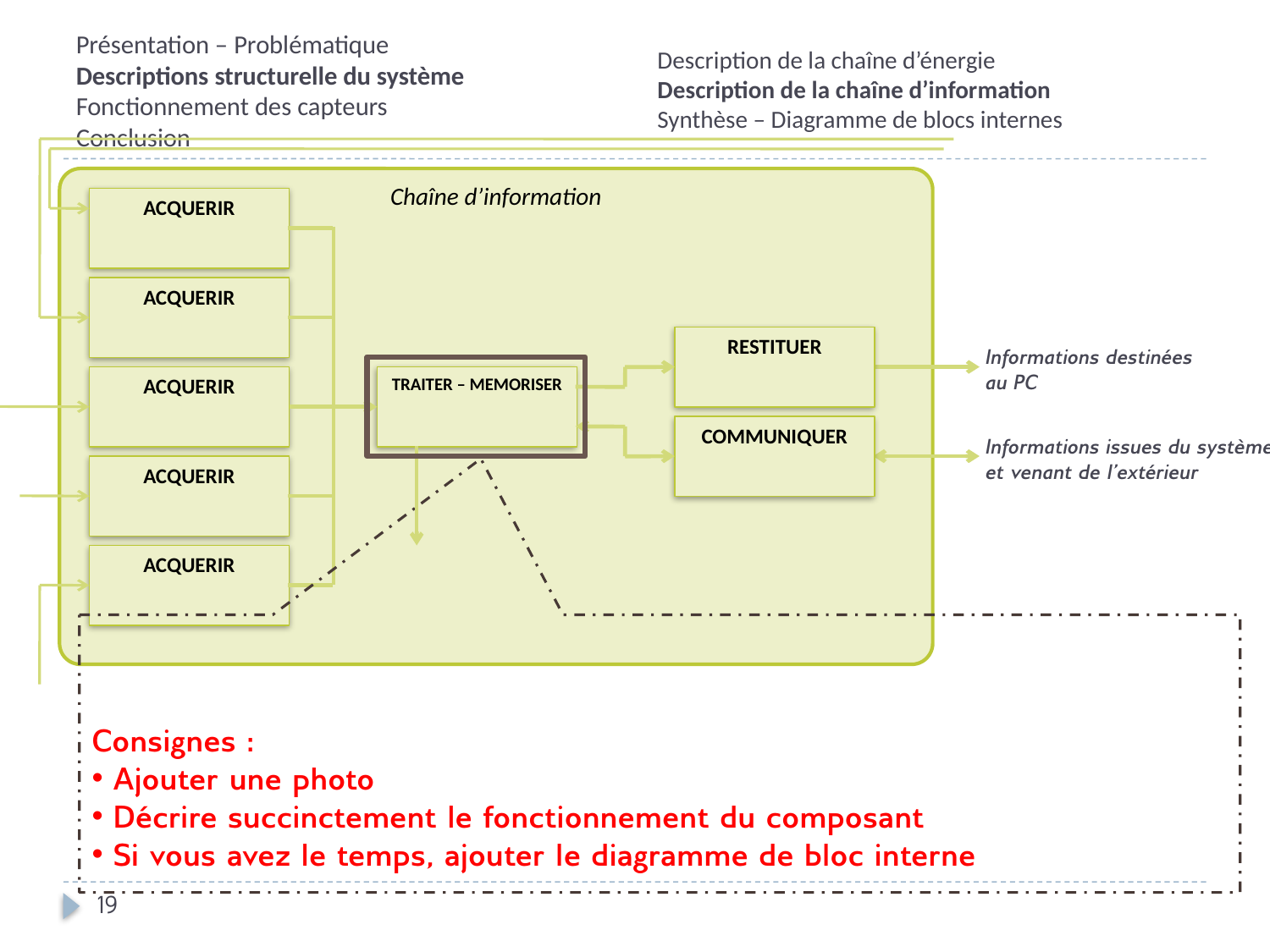

Description de la chaîne d’énergie
Description de la chaîne d’information
Synthèse – Diagramme de blocs internes
# Présentation – Problématique Descriptions structurelle du système Fonctionnement des capteurs Conclusion
Chaîne d’information
ACQUERIR

ACQUERIR

RESTITUER
Informations destinées  au PC

ACQUERIR

TRAITER – MEMORISER

COMMUNIQUER
Informations issues du système et et venant de l’extérieur
ACQUERIR
ACQUERIR

Consignes :
 Ajouter une photo
 Décrire succinctement le fonctionnement du composant
 Si vous avez le temps, ajouter le diagramme de bloc interne
19